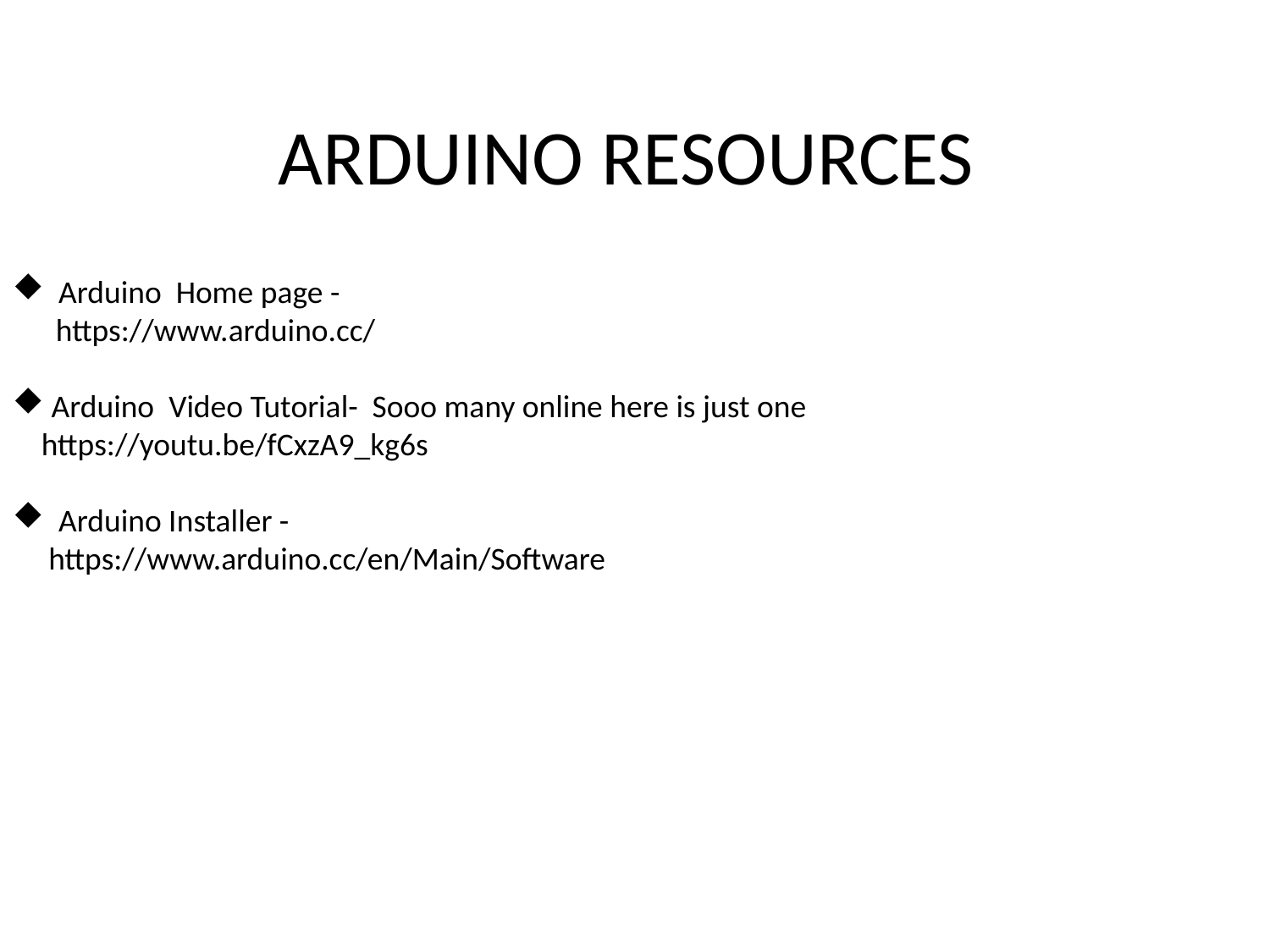

# ARDUINO RESOURCES
  Arduino  Home page -
      https://www.arduino.cc/

 Arduino  Video Tutorial-  Sooo many online here is just one
    https://youtu.be/fCxzA9_kg6s

  Arduino Installer -
     https://www.arduino.cc/en/Main/Software